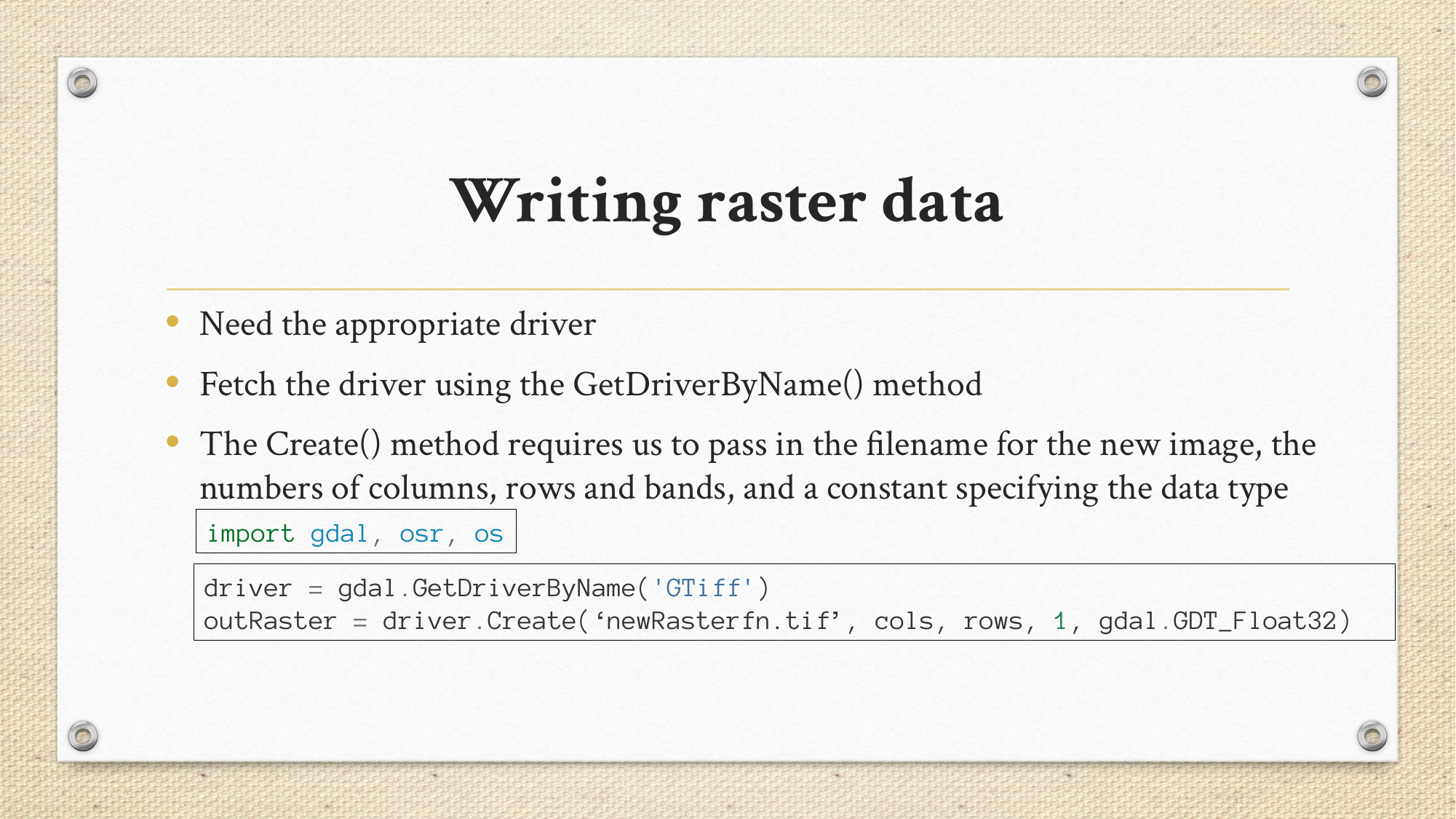

# Writing raster data
Need the appropriate driver
Fetch the driver using the GetDriverByName() method
The Create() method requires us to pass in the filename for the new image, the numbers of columns, rows and bands, and a constant specifying the data type
import gdal, osr, os
driver = gdal.GetDriverByName('GTiff')
outRaster = driver.Create(‘newRasterfn.tif’, cols, rows, 1, gdal.GDT_Float32)